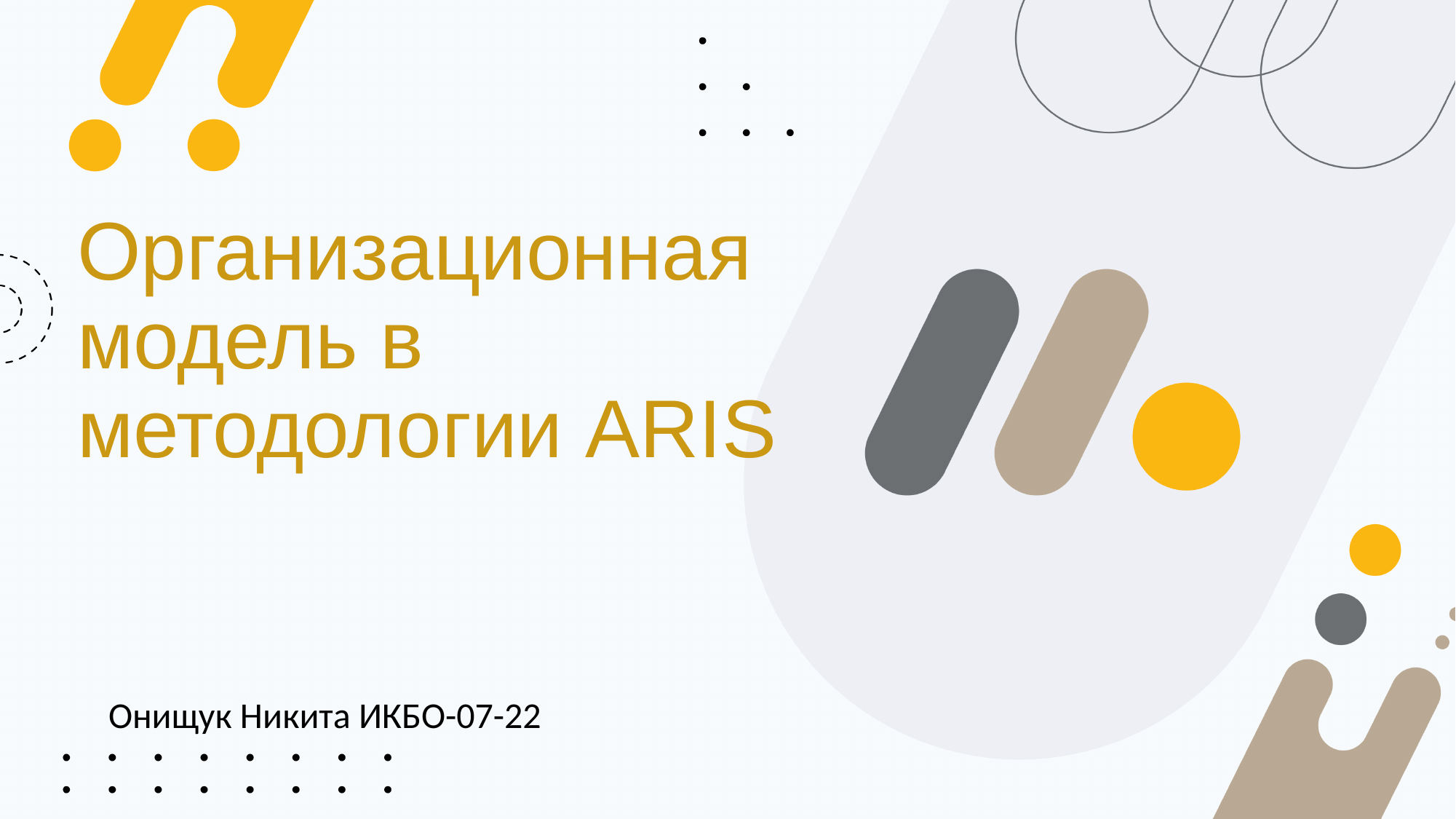

# Организационная модель в методологии ARIS
Онищук Никита ИКБО-07-22